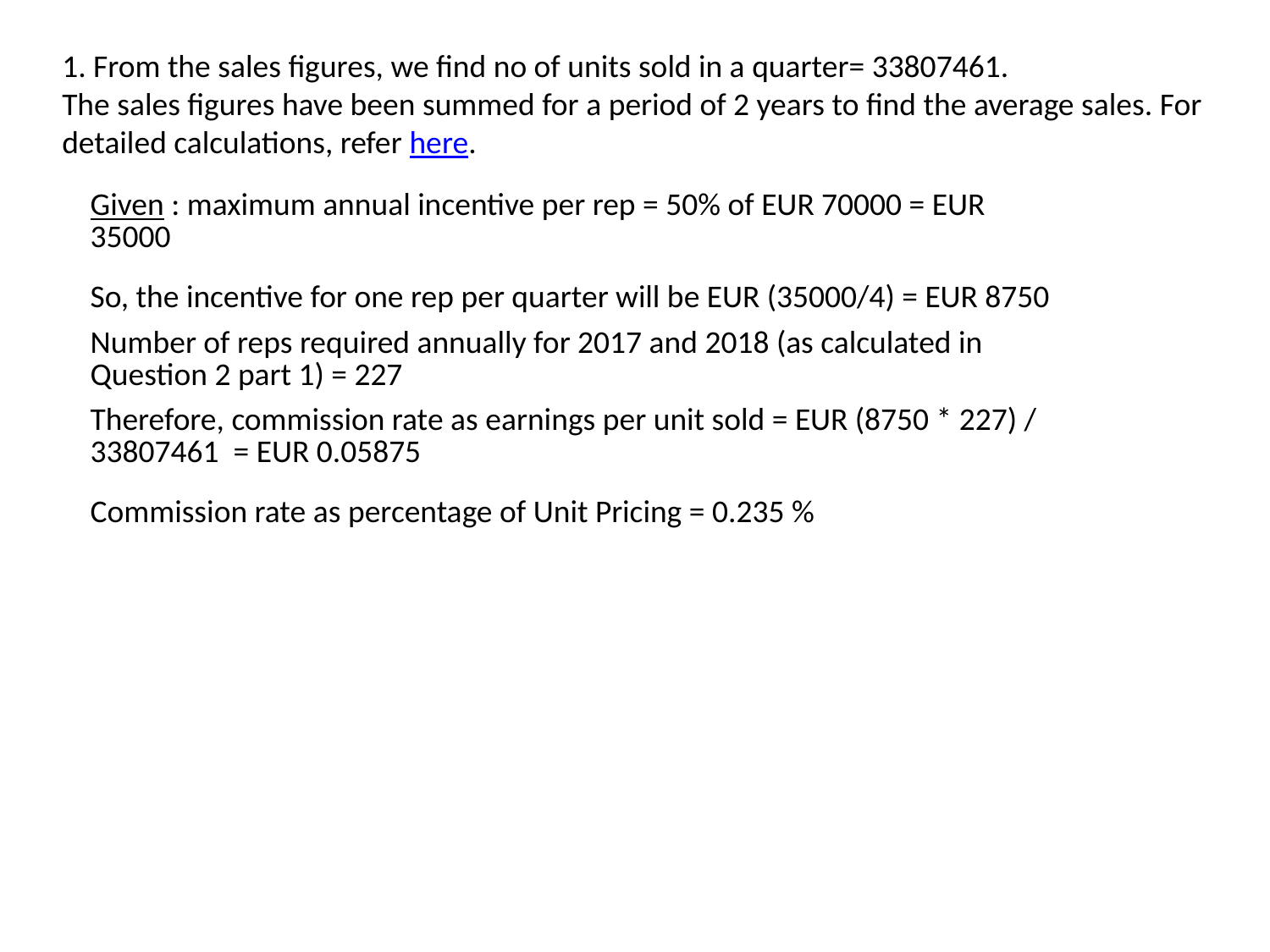

1. From the sales figures, we find no of units sold in a quarter= 33807461.
The sales figures have been summed for a period of 2 years to find the average sales. For detailed calculations, refer here.

| Given : maximum annual incentive per rep = 50% of EUR 70000 = EUR 35000 |
| --- |
| So, the incentive for one rep per quarter will be EUR (35000/4) = EUR 8750 |
| Number of reps required annually for 2017 and 2018 (as calculated in Question 2 part 1) = 227 |
| Therefore, commission rate as earnings per unit sold = EUR (8750 \* 227) / 33807461 = EUR 0.05875 |
| Commission rate as percentage of Unit Pricing = 0.235 % |